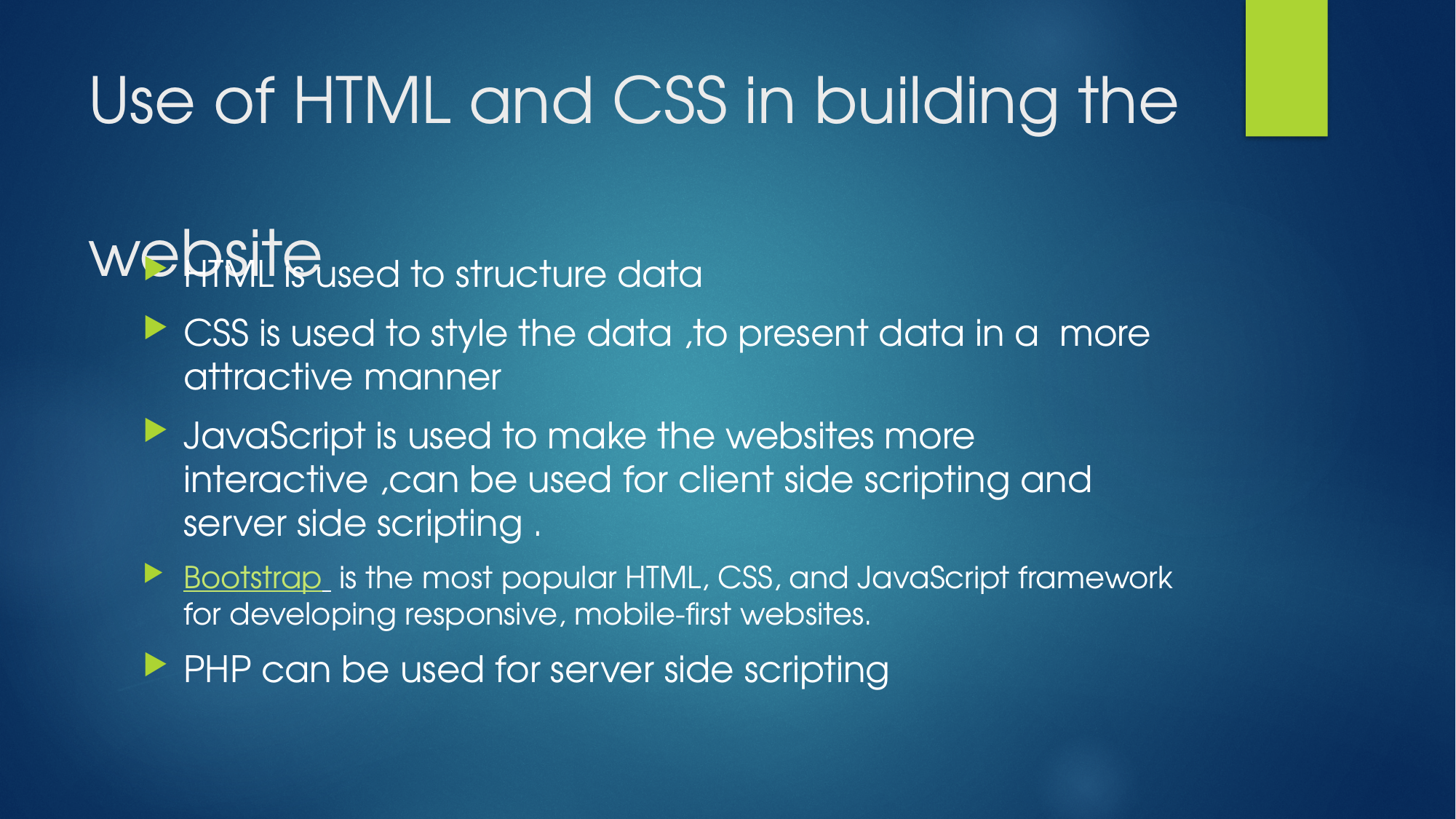

# Use of HTML and CSS in building the website
HTML is used to structure data
CSS is used to style the data ,to present data in a  more attractive manner
JavaScript is used to make the websites more interactive ,can be used for client side scripting and server side scripting .
Bootstrap  is the most popular HTML, CSS, and JavaScript framework for developing responsive, mobile-first websites.
PHP can be used for server side scripting